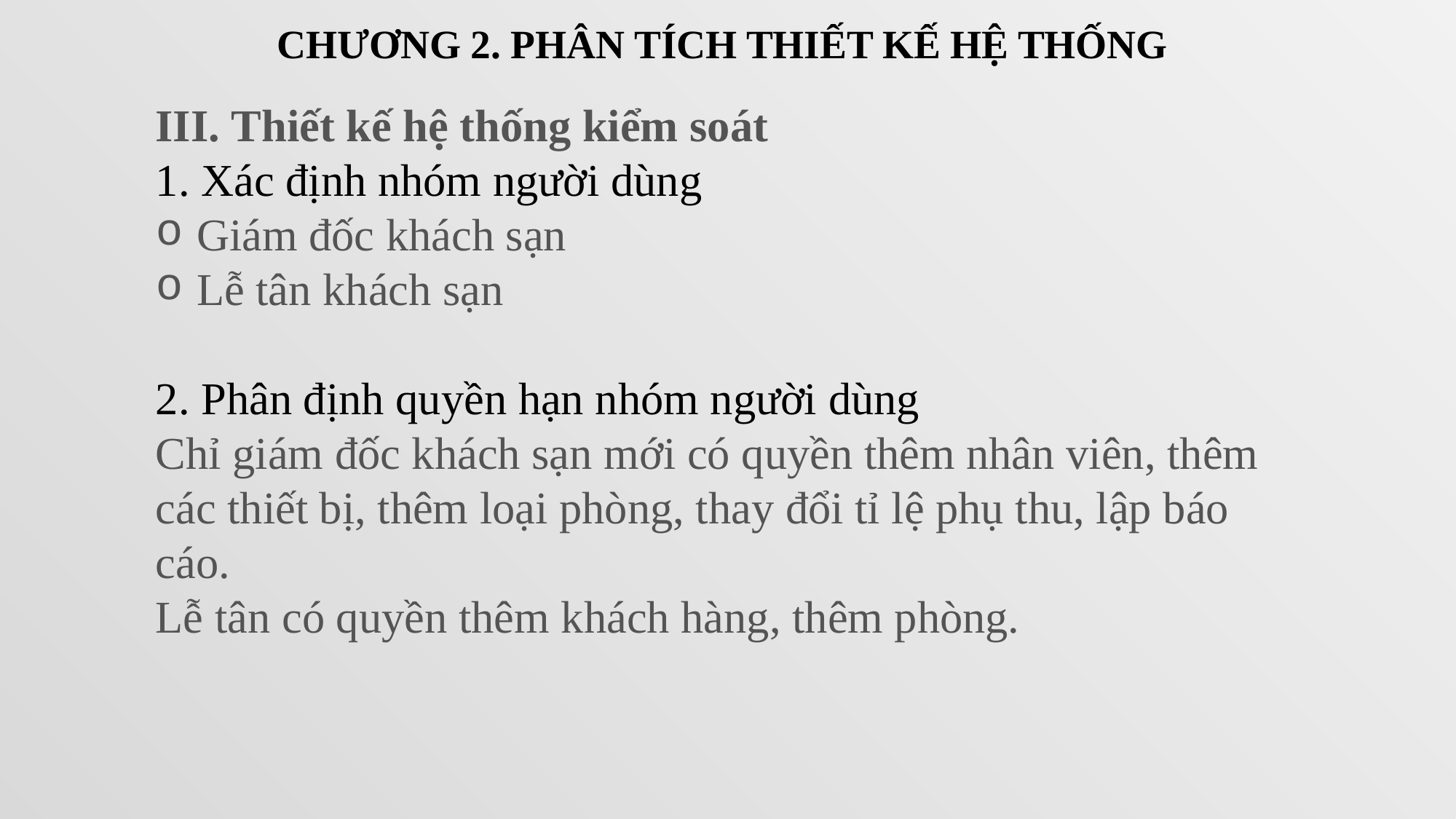

CHƯƠNG 2. PHÂN TÍCH THIẾT KẾ HỆ THỐNG
 Thiết kế hệ thống kiểm soát
1. Xác định nhóm người dùng
Giám đốc khách sạn
Lễ tân khách sạn

2. Phân định quyền hạn nhóm người dùng
Chỉ giám đốc khách sạn mới có quyền thêm nhân viên, thêm các thiết bị, thêm loại phòng, thay đổi tỉ lệ phụ thu, lập báo cáo.
Lễ tân có quyền thêm khách hàng, thêm phòng.